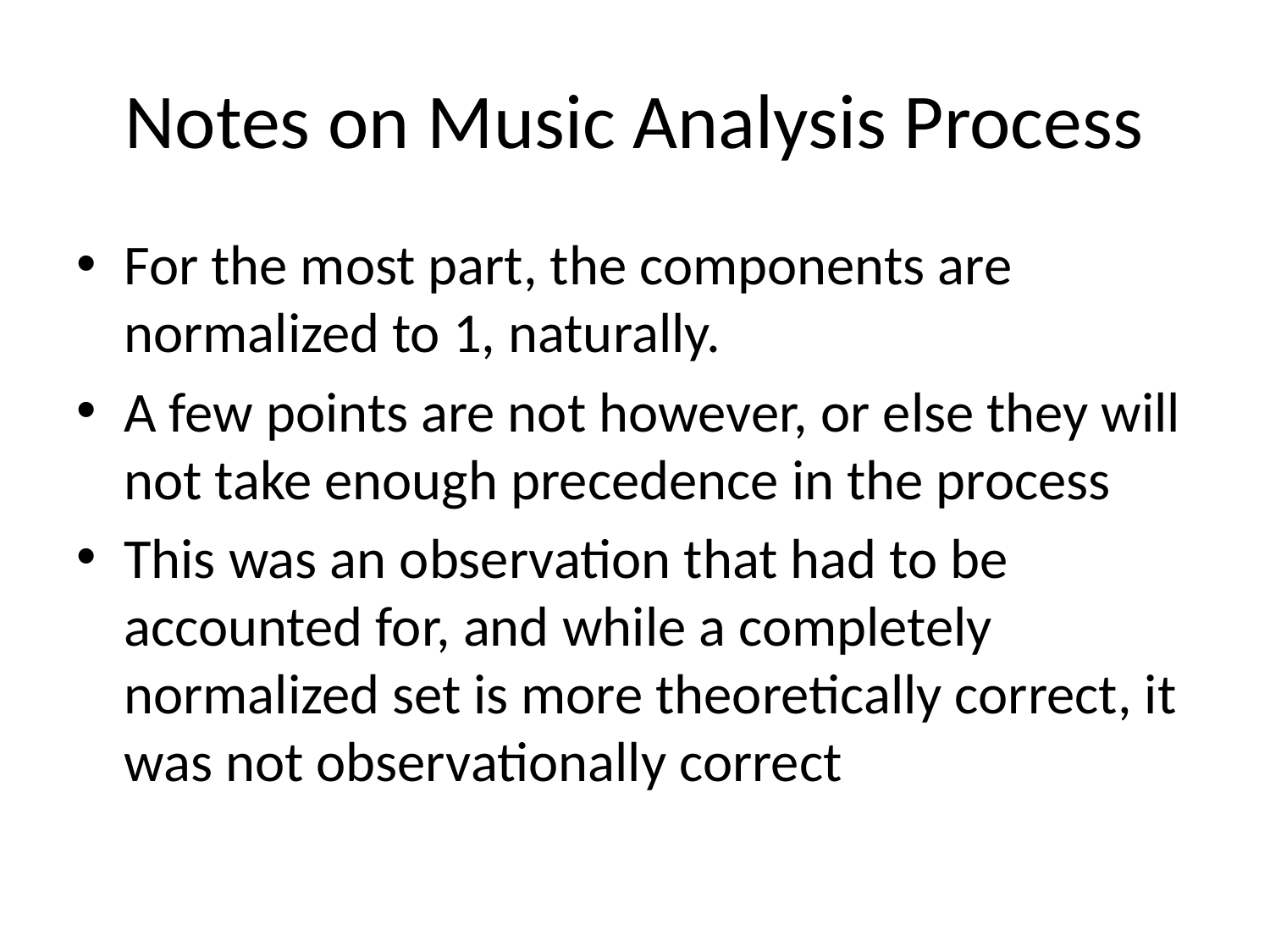

# Notes on Music Analysis Process
For the most part, the components are normalized to 1, naturally.
A few points are not however, or else they will not take enough precedence in the process
This was an observation that had to be accounted for, and while a completely normalized set is more theoretically correct, it was not observationally correct